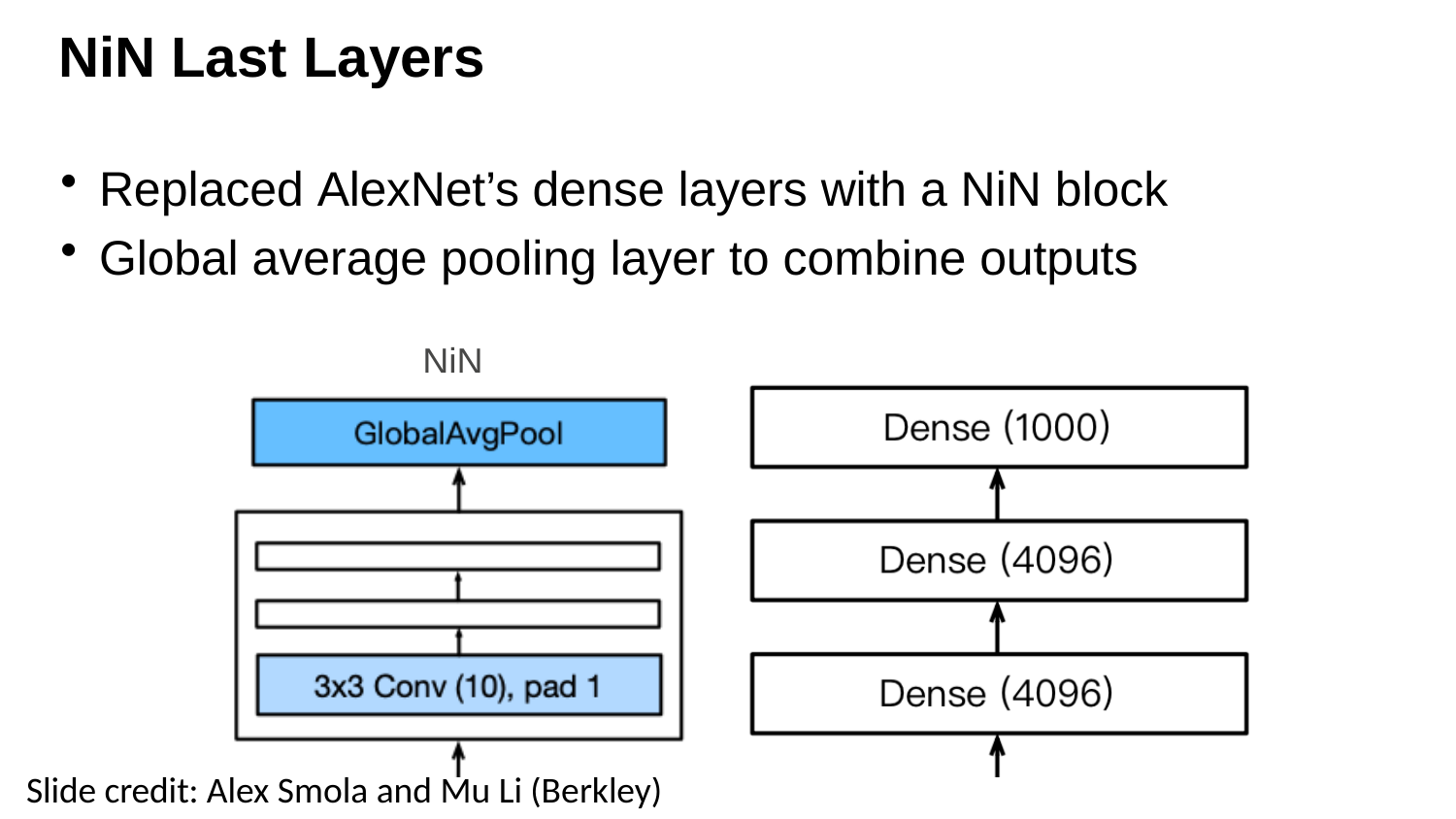

# NiN Last Layers
Replaced AlexNet’s dense layers with a NiN block
Global average pooling layer to combine outputs

NiN	AlexNet